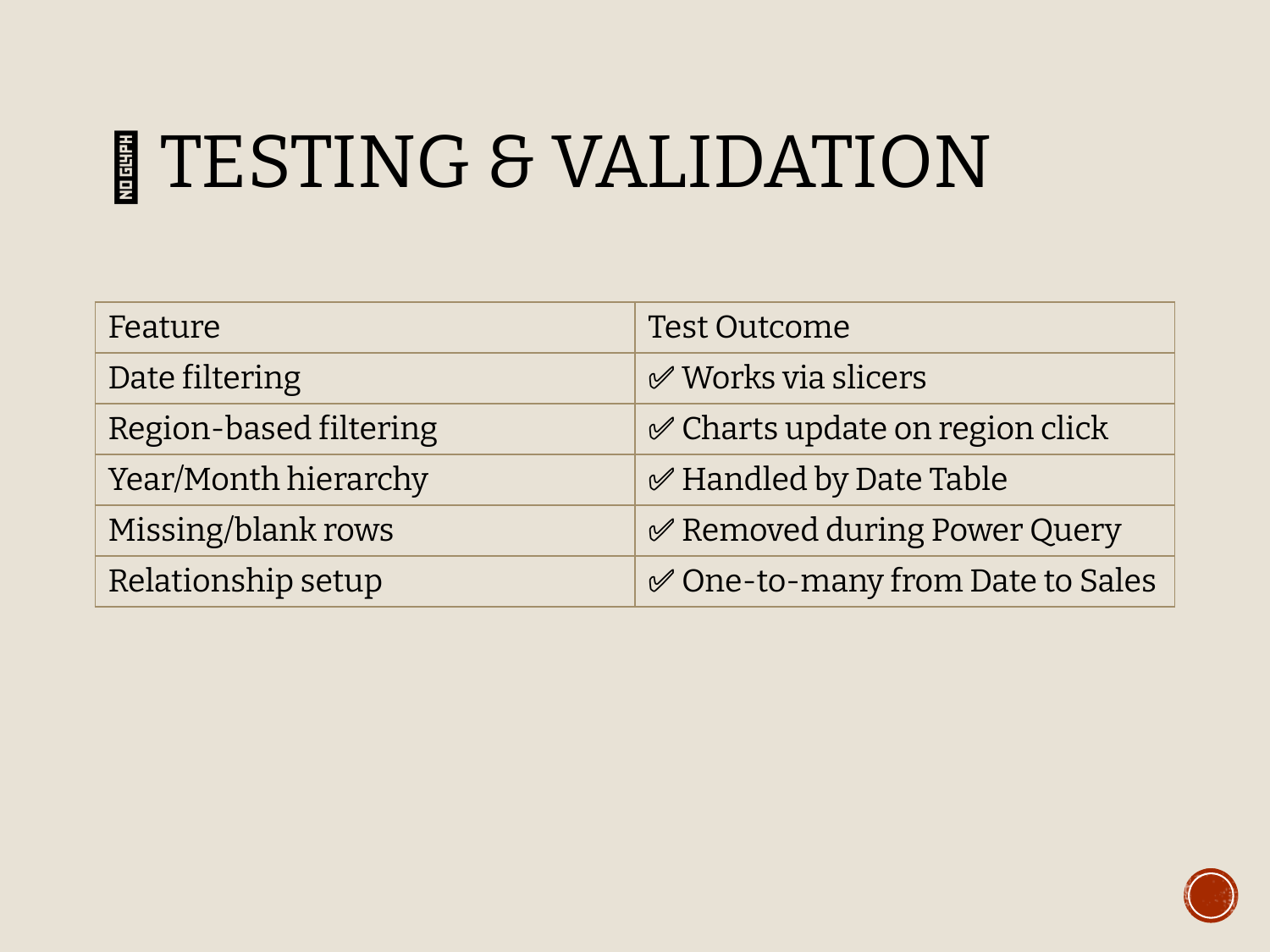

🧪 Testing & Validation
| Feature | Test Outcome |
| --- | --- |
| Date filtering | ✅ Works via slicers |
| Region-based filtering | ✅ Charts update on region click |
| Year/Month hierarchy | ✅ Handled by Date Table |
| Missing/blank rows | ✅ Removed during Power Query |
| Relationship setup | ✅ One-to-many from Date to Sales |